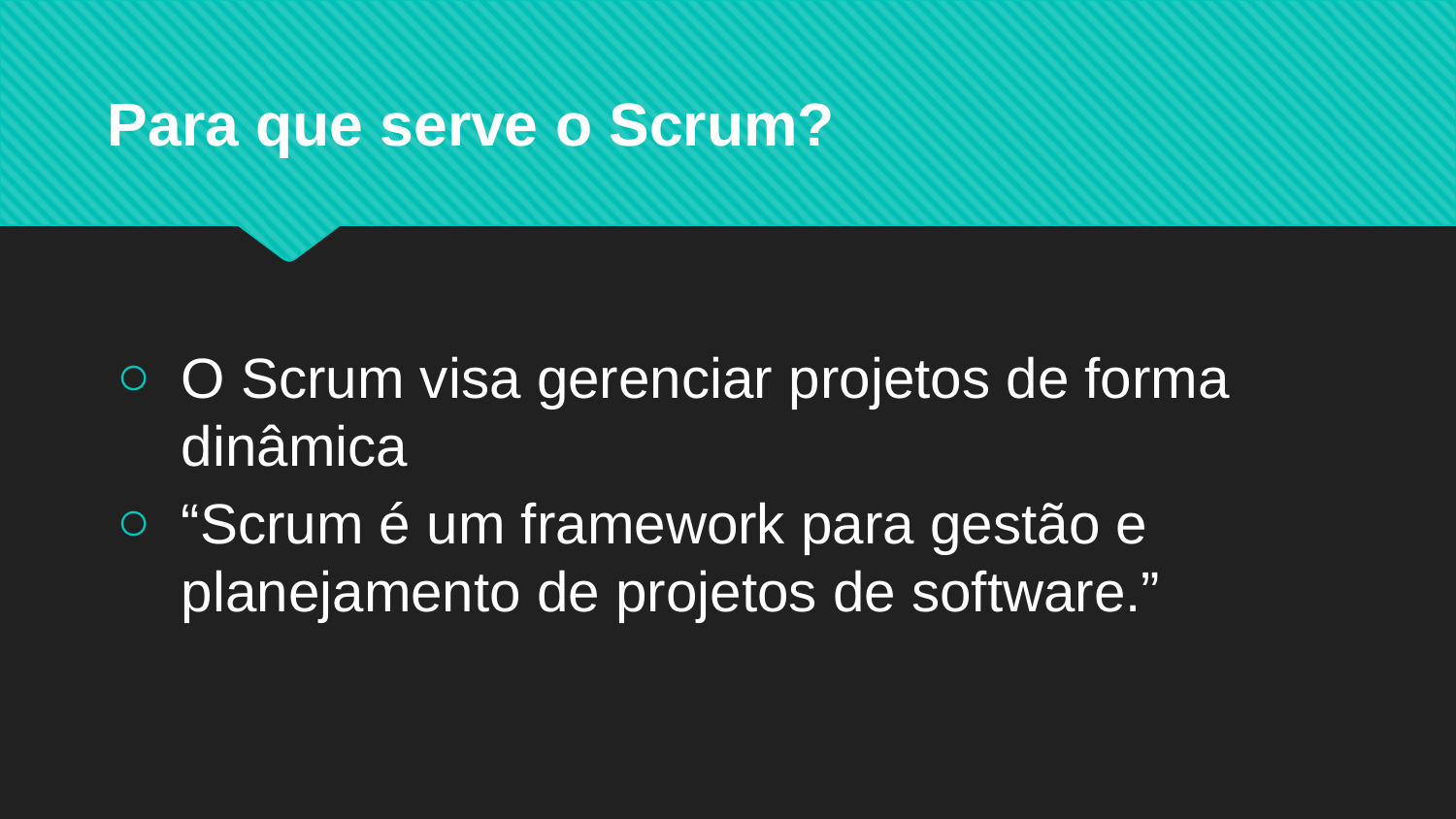

# Para que serve o Scrum?
O Scrum visa gerenciar projetos de forma dinâmica
“Scrum é um framework para gestão e planejamento de projetos de software.”